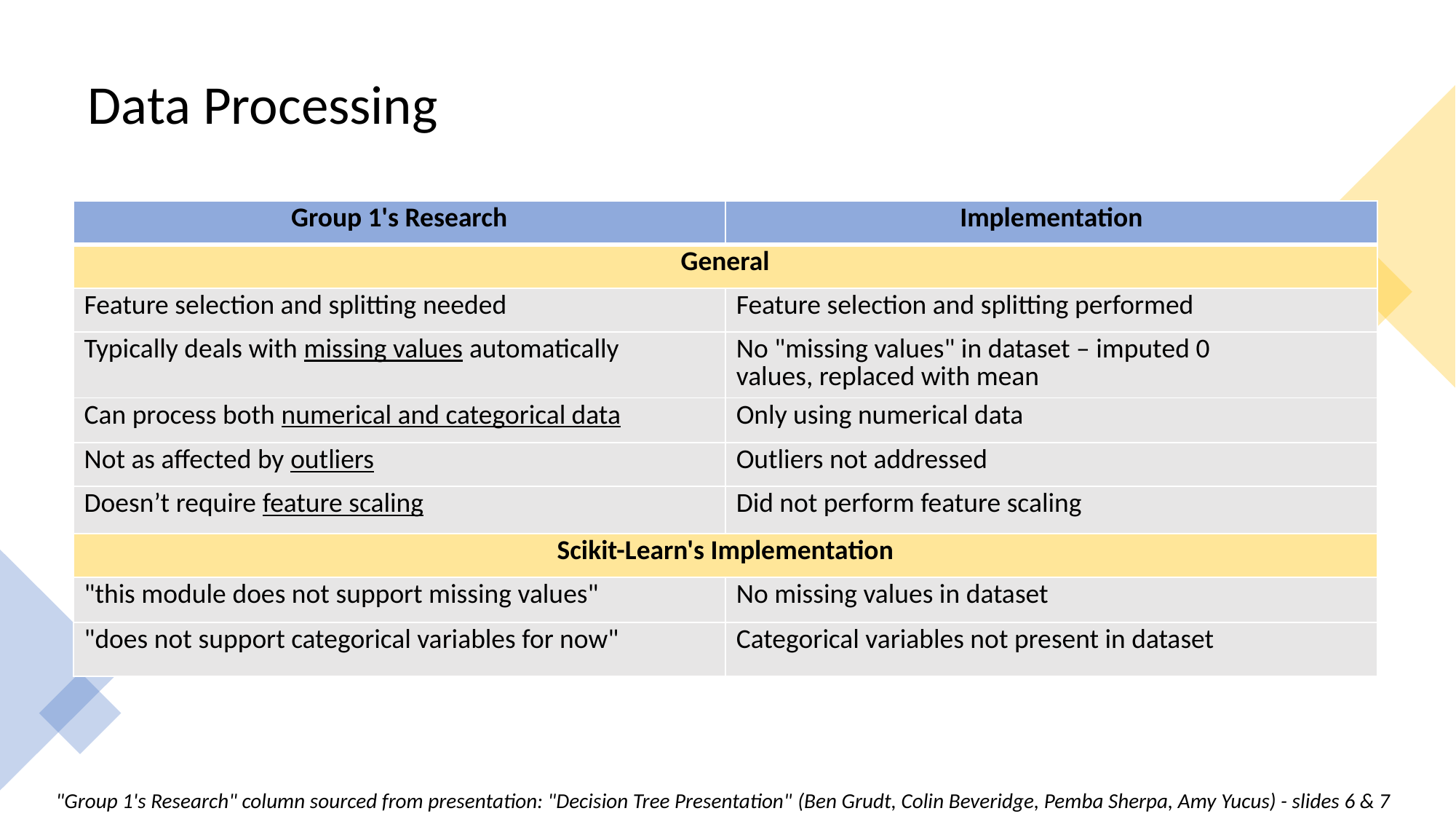

"this module does not support missing values"
"does not support categorical variables for now"
# Data Processing

| Group 1's Research | Implementation |
| --- | --- |
| General |  |
| Feature selection and splitting needed | Feature selection and splitting performed |
| Typically deals with missing values automatically | No "missing values" in dataset – imputed 0 values, replaced with mean |
| Can process both numerical and categorical data | Only using numerical data |
| Not as affected by outliers | Outliers not addressed |
| Doesn’t require feature scaling | Did not perform feature scaling |
| Scikit-Learn's Implementation |  |
| "this module does not support missing values" | No missing values in dataset |
| "does not support categorical variables for now" | Categorical variables not present in dataset |

"Group 1's Research" column sourced from presentation: "Decision Tree Presentation" (Ben Grudt, Colin Beveridge, Pemba Sherpa, Amy Yucus) - slides 6 & 7